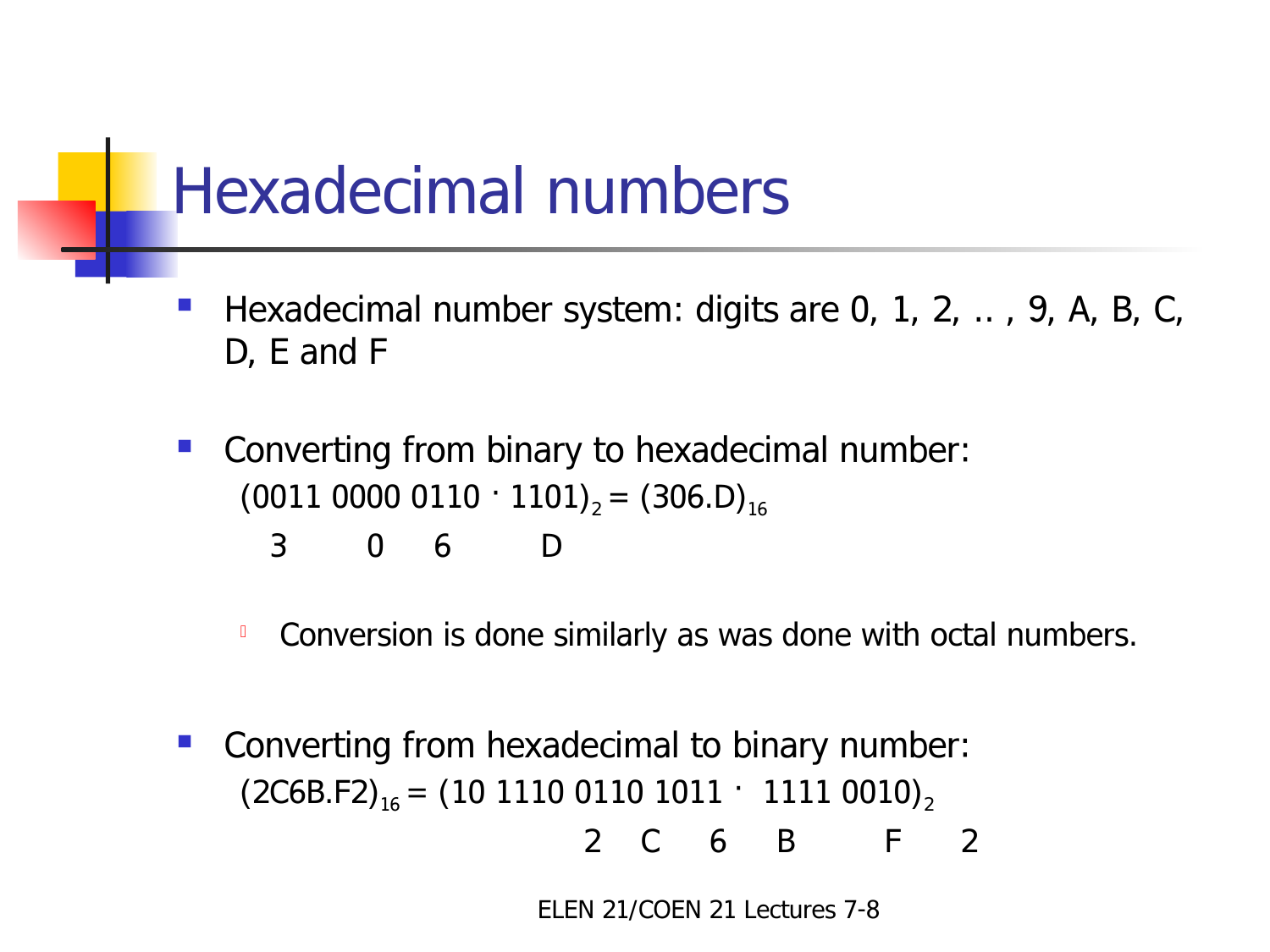

# Hexadecimal numbers
Hexadecimal number system: digits are 0, 1, 2, .. , 9, A, B, C, D, E and F

Converting from binary to hexadecimal number:
(0011 0000 0110 · 1101)2 = (306.D)16
   3        0     6         D

Conversion is done similarly as was done with octal numbers.

Converting from hexadecimal to binary number:
(2C6B.F2)16 = (10 1110 0110 1011 ·  1111 0010)2
   			     2    C     6     B         F      2

ELEN 21/COEN 21 Lectures 7-8